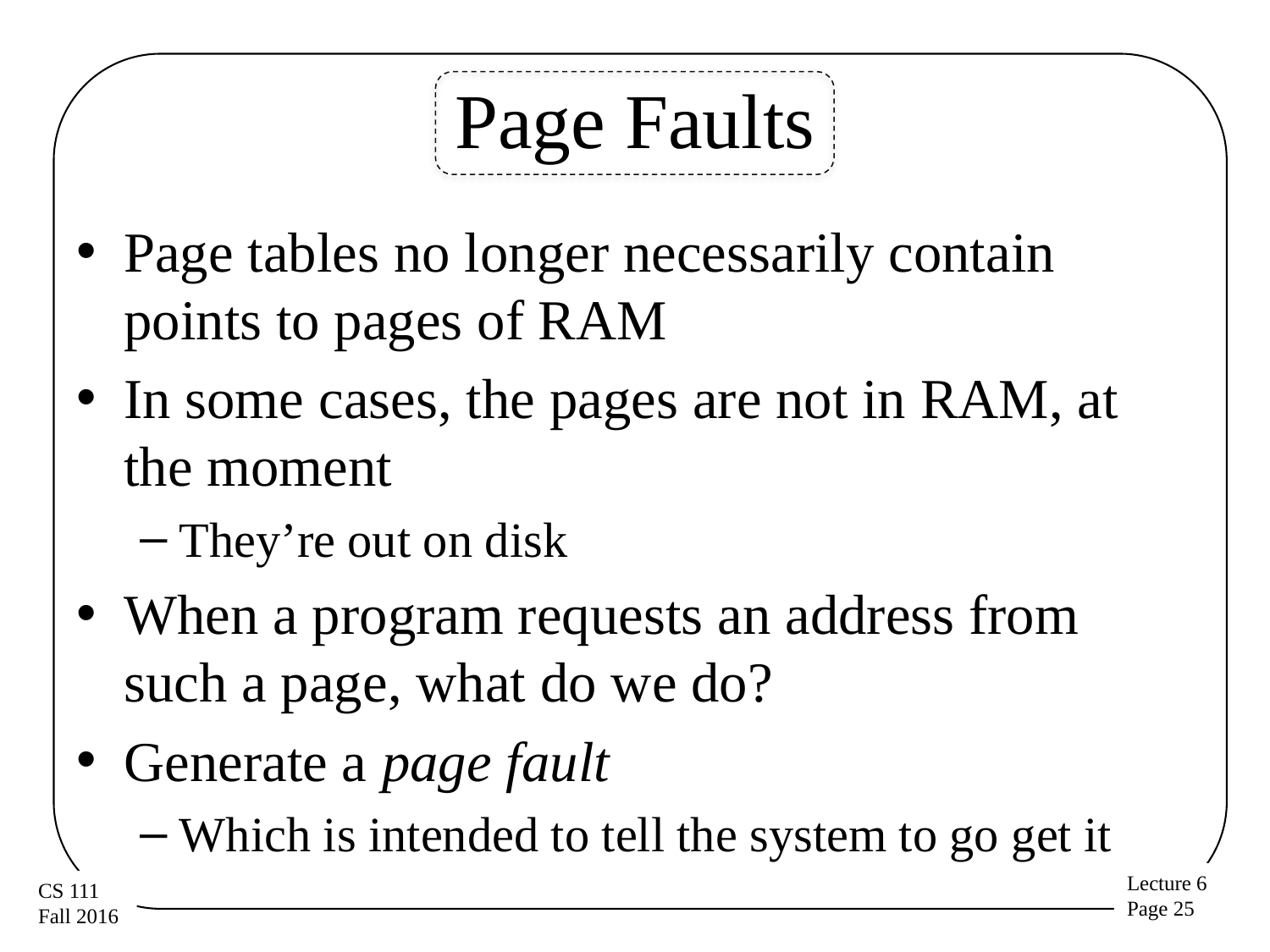

# Page Faults

Page tables no longer necessarily contain points to pages of RAM
In some cases, the pages are not in RAM, at the moment
They’re out on disk
When a program requests an address from such a page, what do we do?
Generate a page fault
Which is intended to tell the system to go get it